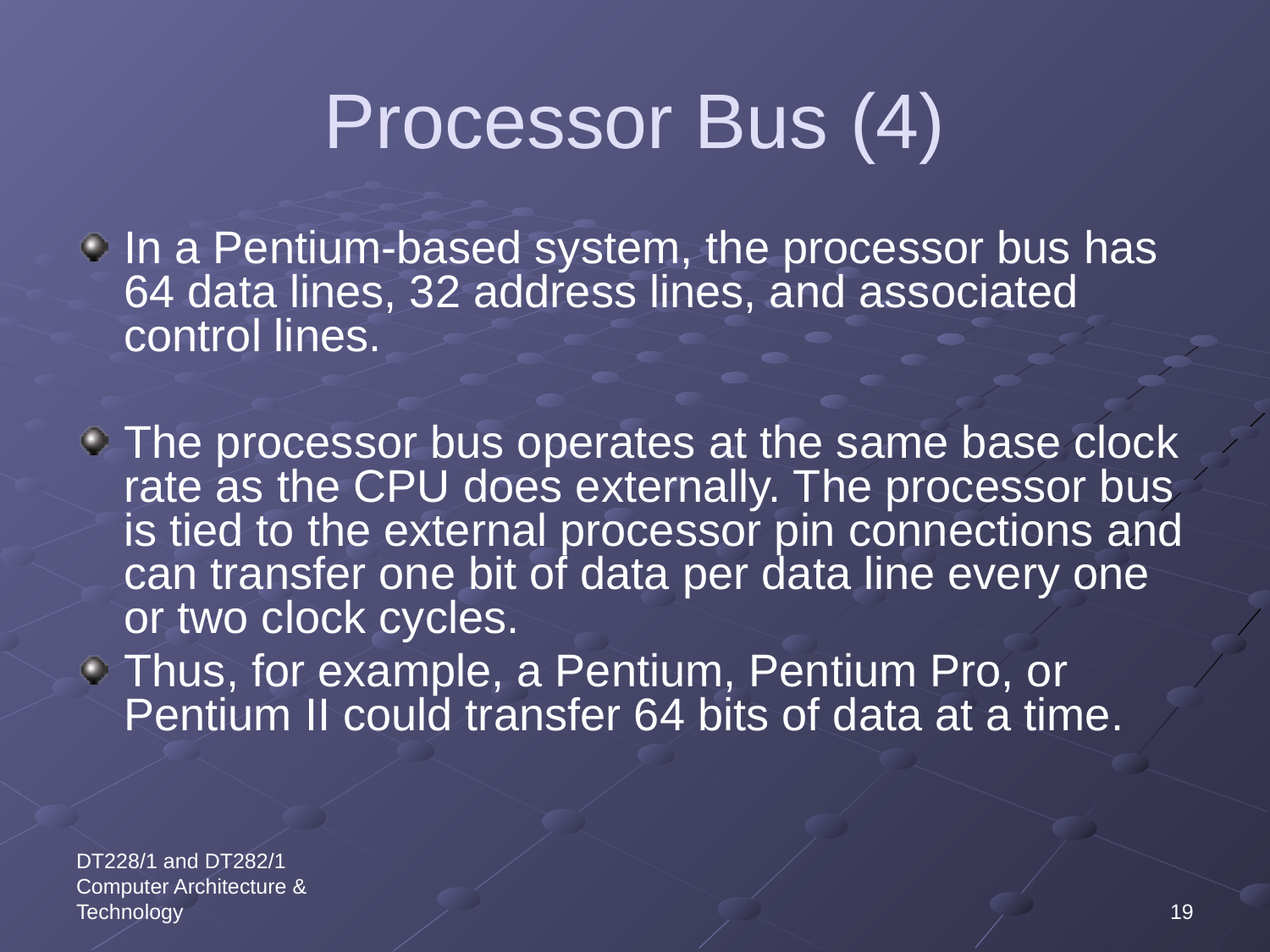

# Processor Bus (4)
In a Pentium-based system, the processor bus has 64 data lines, 32 address lines, and associated control lines.

The processor bus operates at the same base clock rate as the CPU does externally. The processor bus is tied to the external processor pin connections and can transfer one bit of data per data line every one or two clock cycles.
Thus, for example, a Pentium, Pentium Pro, or Pentium II could transfer 64 bits of data at a time.
DT228/1 and DT282/1 Computer Architecture & Technology
19